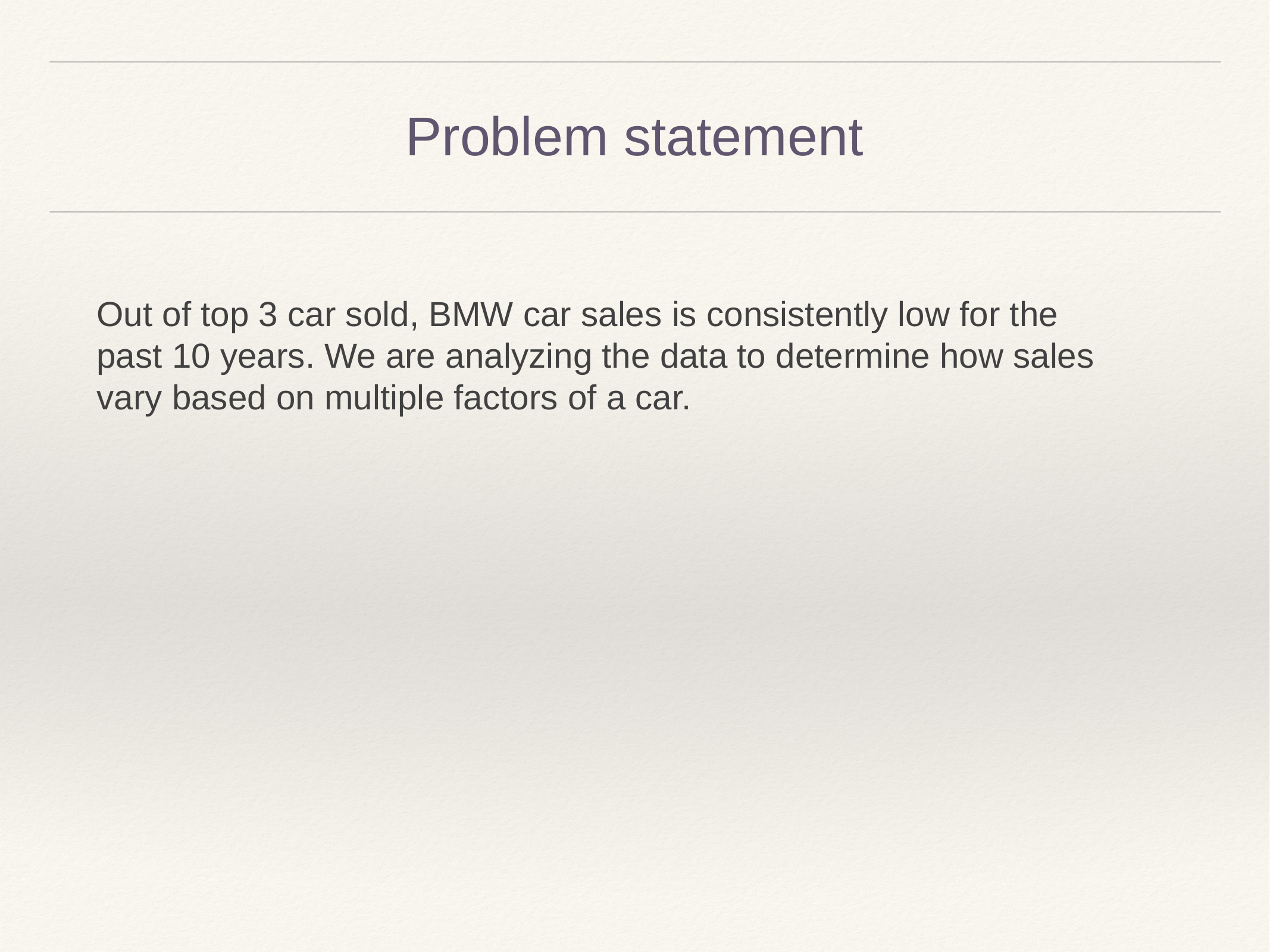

# Problem statement
Out of top 3 car sold, BMW car sales is consistently low for the past 10 years. We are analyzing the data to determine how sales vary based on multiple factors of a car.